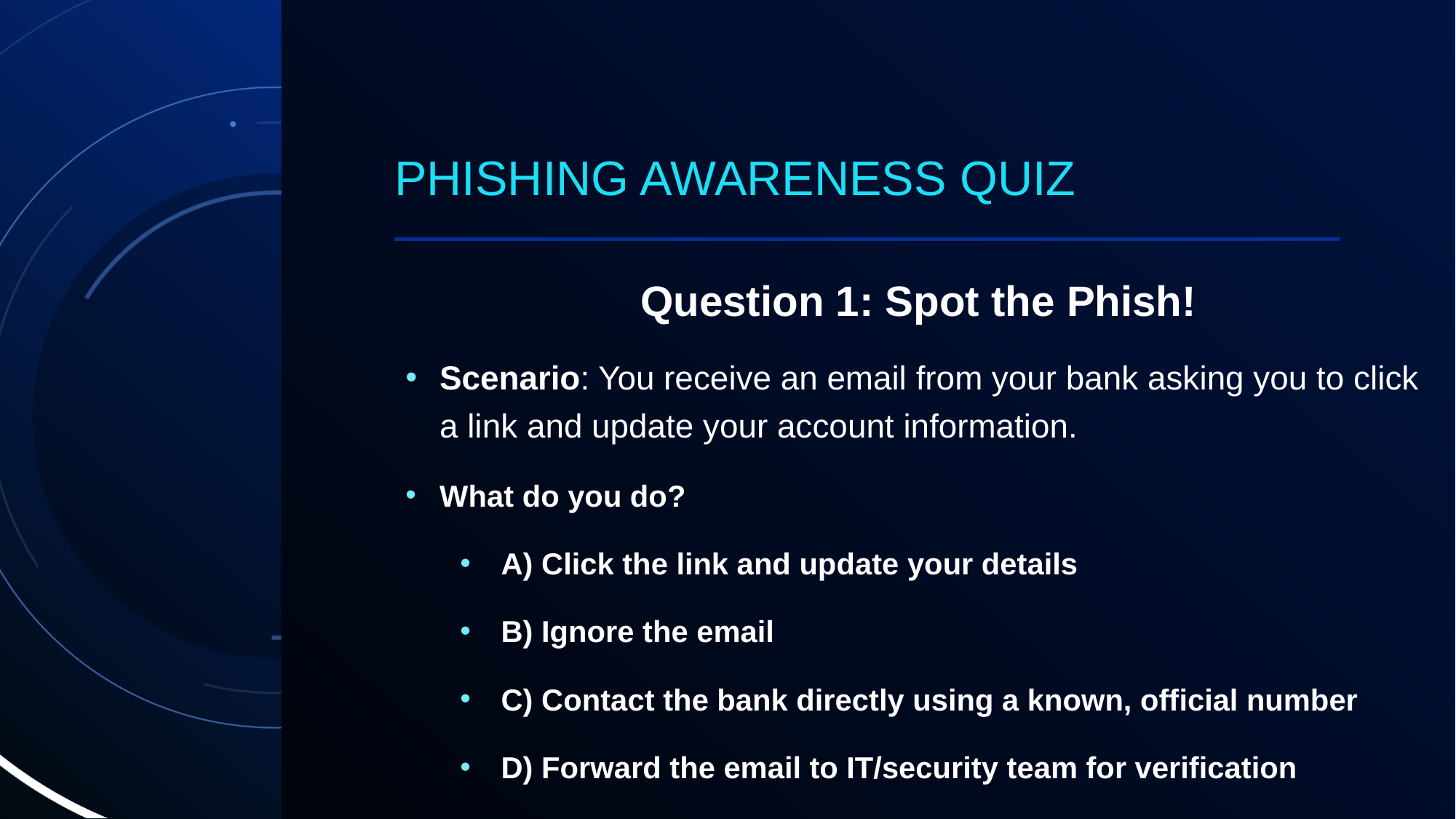

# Phishing Awareness Quiz
Question 1: Spot the Phish!
Scenario: You receive an email from your bank asking you to click a link and update your account information.
What do you do?
A) Click the link and update your details
B) Ignore the email
C) Contact the bank directly using a known, official number
D) Forward the email to IT/security team for verification